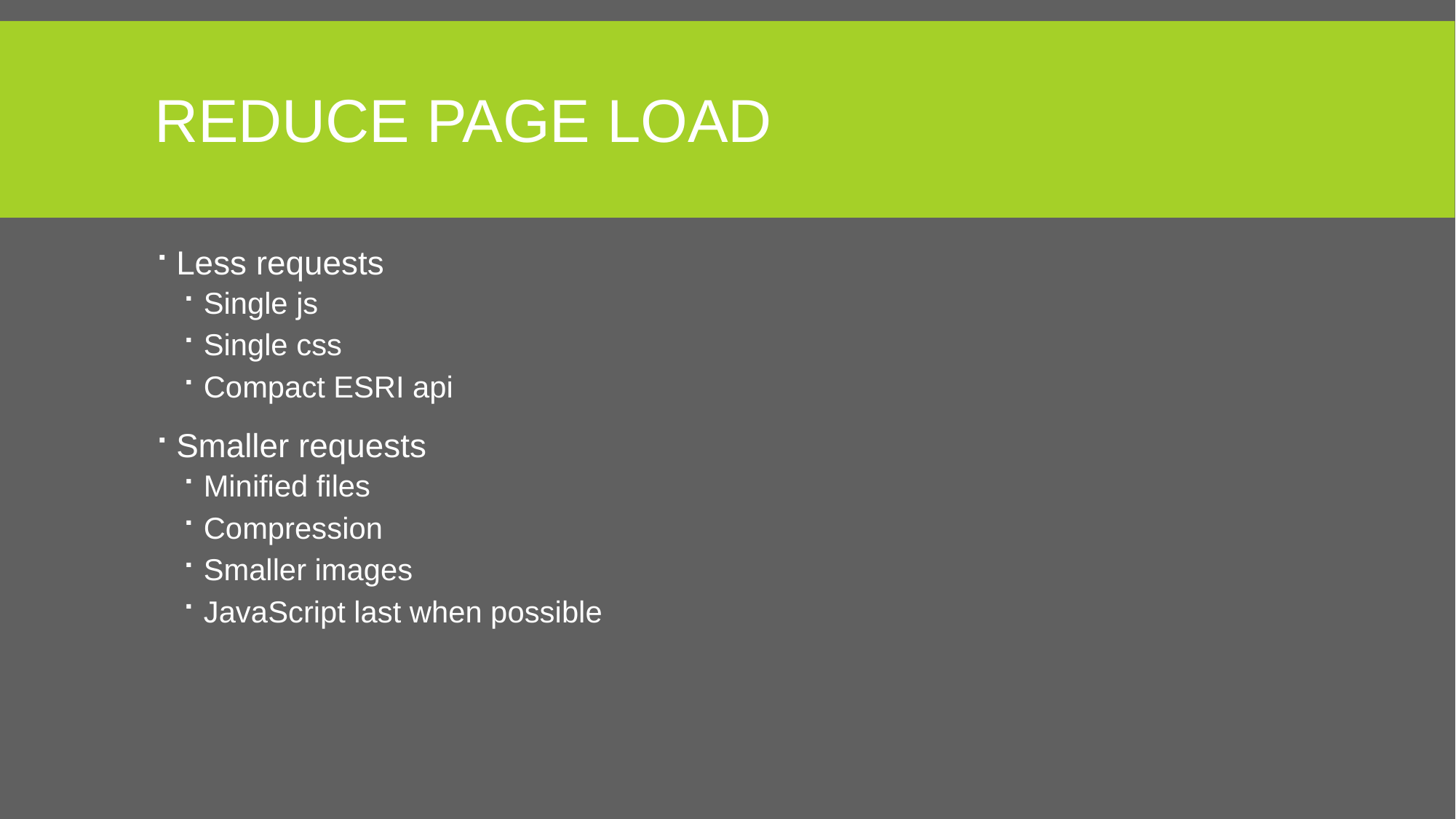

# Reduce page load
Less requests
Single js
Single css
Compact ESRI api
Smaller requests
Minified files
Compression
Smaller images
JavaScript last when possible